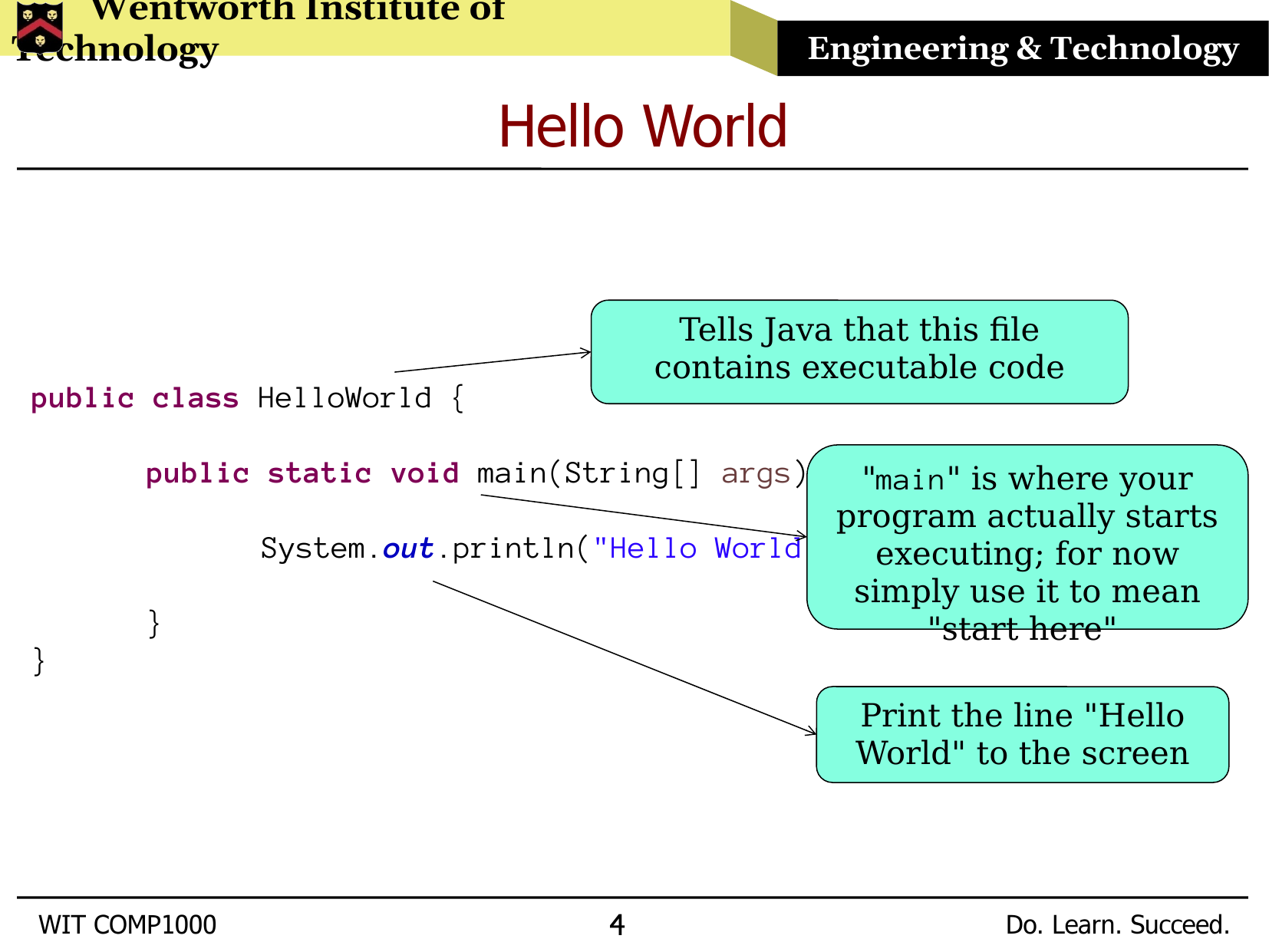

# Hello World
Tells Java that this file contains executable code
public class HelloWorld {

	public static void main(String[] args) {

		System.out.println("Hello World!");

	}
}
"main" is where your program actually starts executing; for now simply use it to mean "start here"
Print the line "Hello World" to the screen